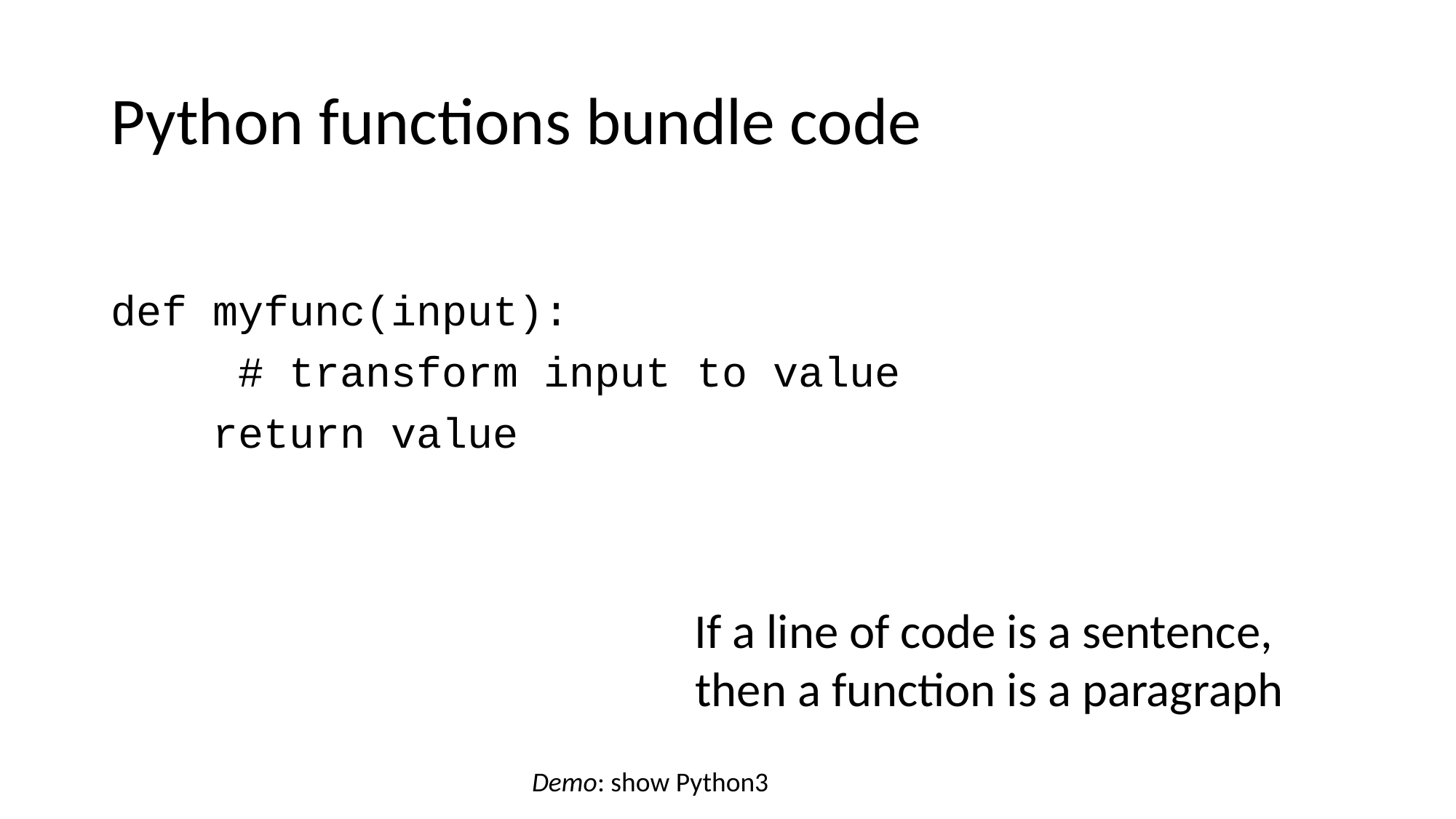

# Python functions bundle code

def myfunc(input):
     # transform input to value
    return value
If a line of code is a sentence,
then a function is a paragraph
Demo: show Python3